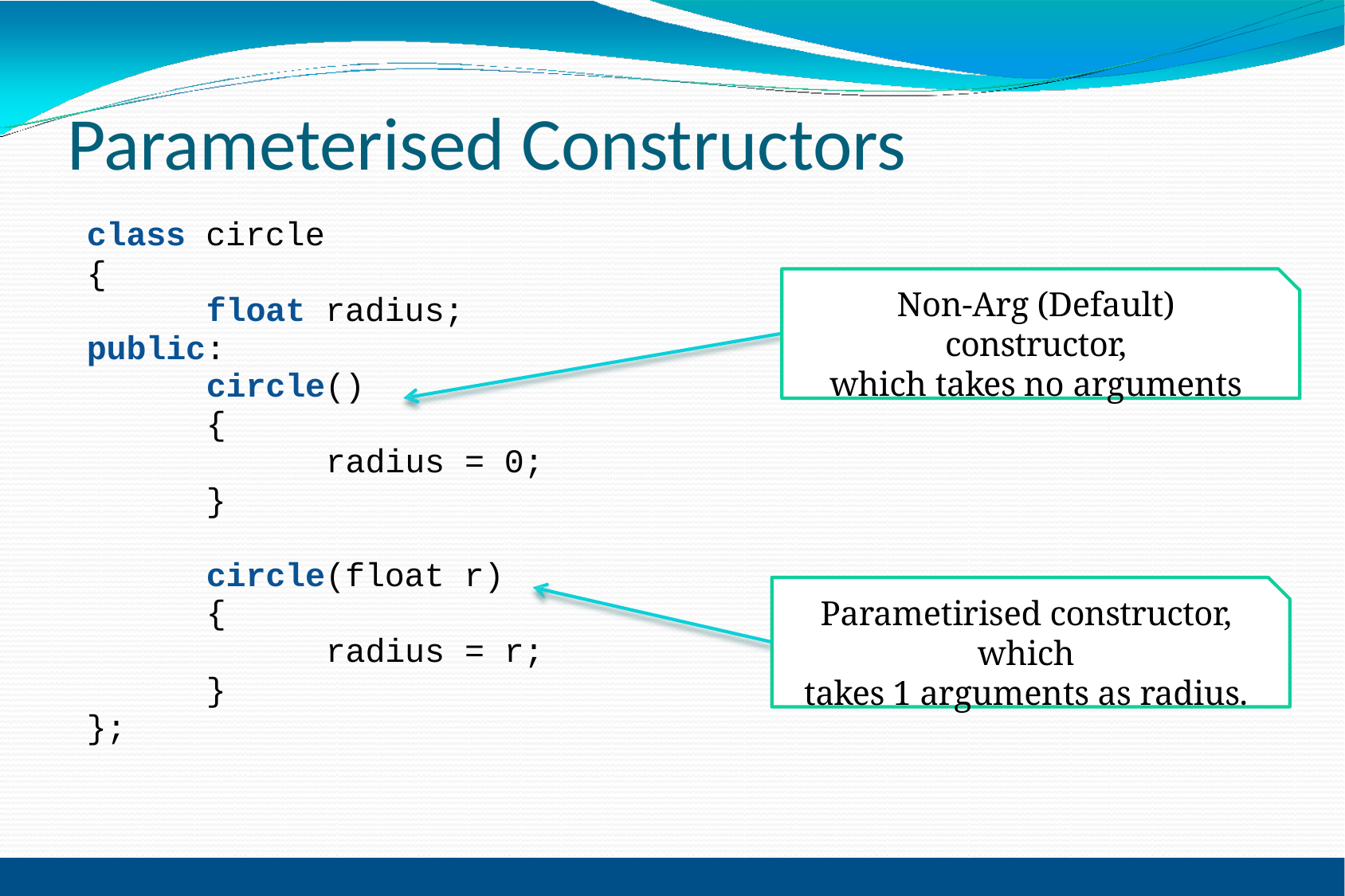

# Parameterised Constructors
class circle
{

Non-Arg (Default) constructor,
which takes no arguments
float radius;
public:
circle()
{
radius = 0;
}

circle(float r)
{
radius = r;
}

Parametirised constructor, which
takes 1 arguments as radius.
};